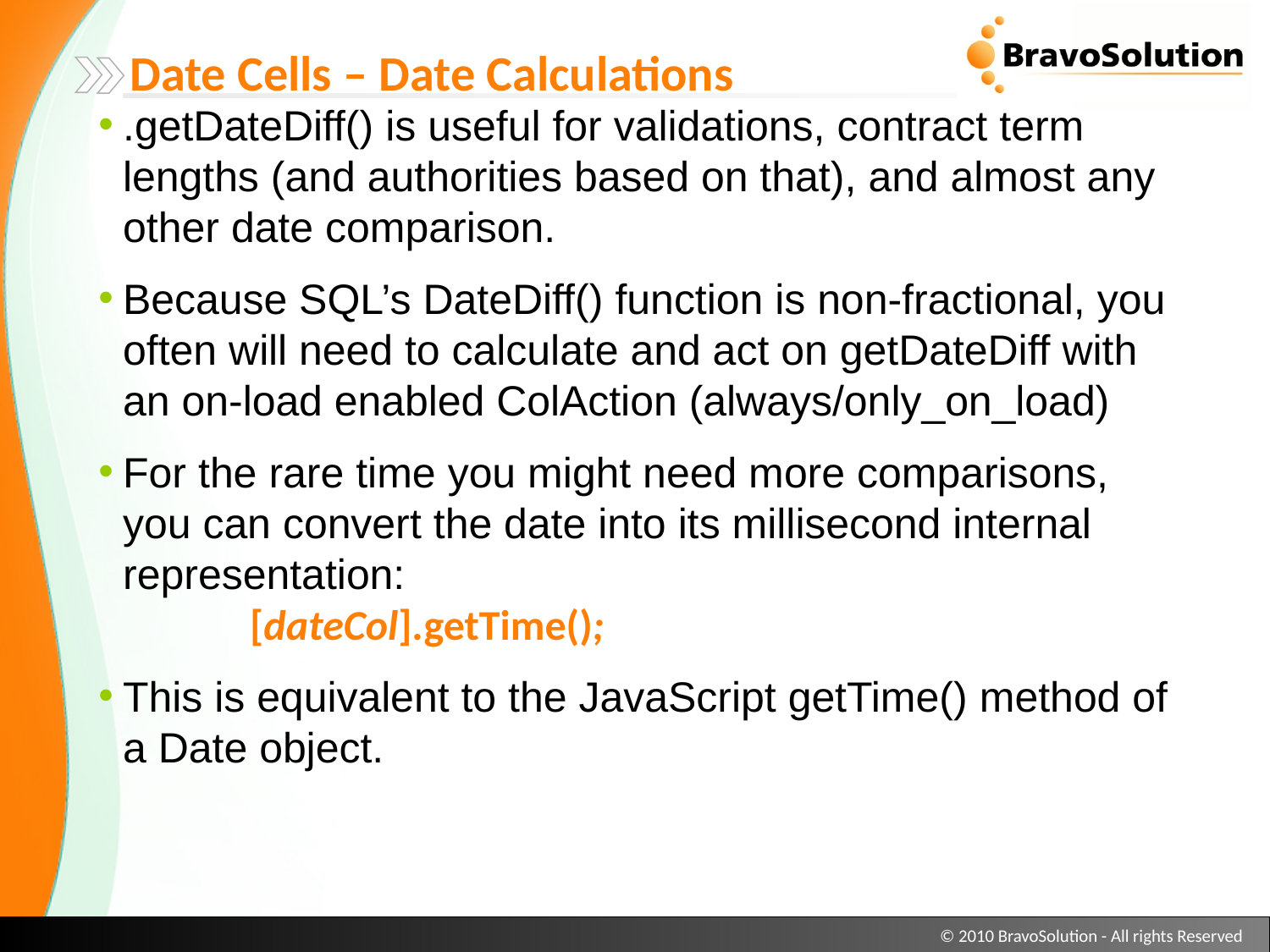

Date Cells – Date Calculations

.getDateDiff() is useful for validations, contract term lengths (and authorities based on that), and almost any other date comparison.
Because SQL’s DateDiff() function is non-fractional, you often will need to calculate and act on getDateDiff with an on-load enabled ColAction (always/only_on_load)
For the rare time you might need more comparisons, you can convert the date into its millisecond internal representation:
	[dateCol].getTime();
This is equivalent to the JavaScript getTime() method of a Date object.